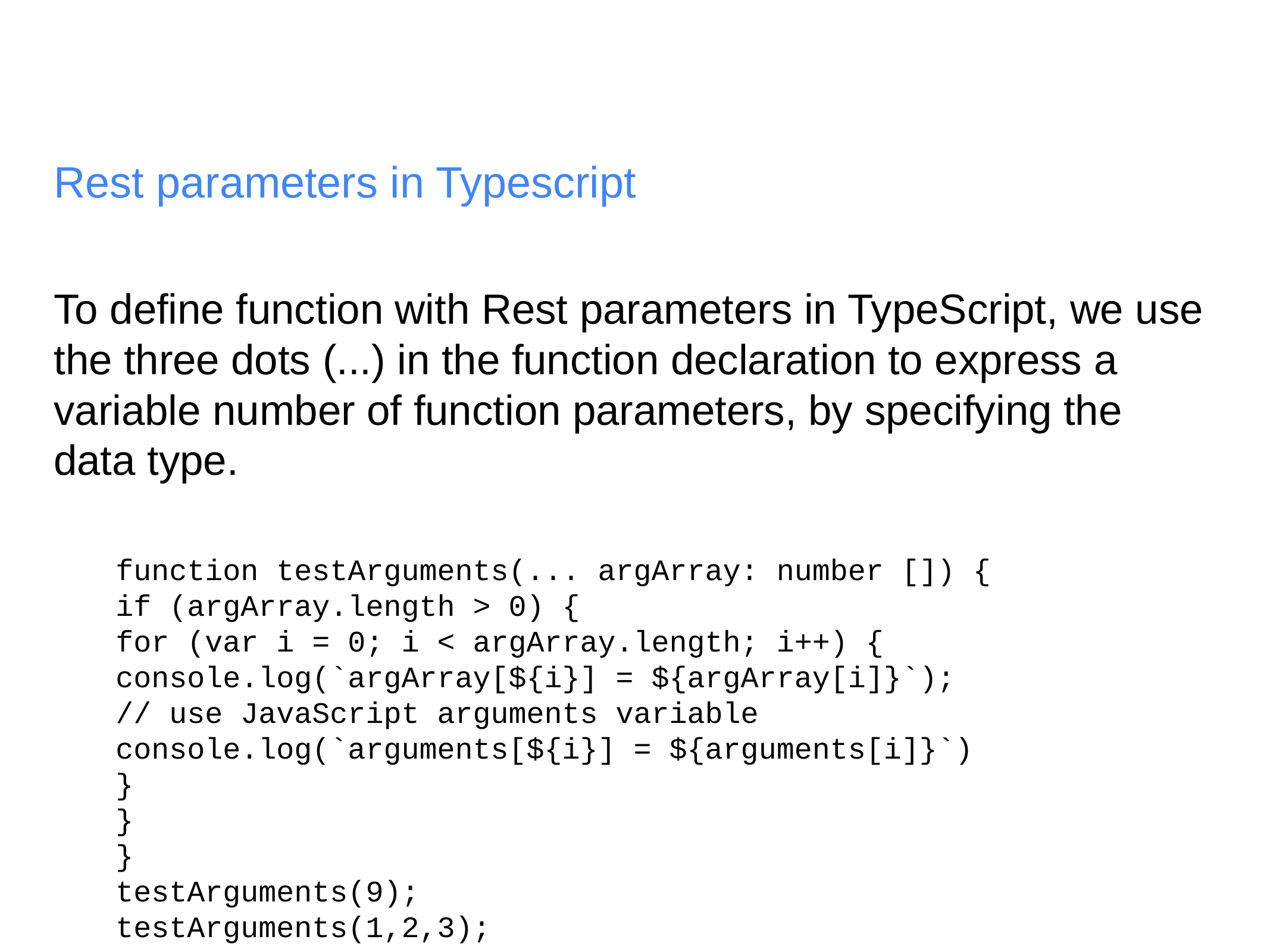

# Rest parameters in Typescript
To define function with Rest parameters in TypeScript, we use the three dots (...) in the function declaration to express a variable number of function parameters, by specifying the data type.

function testArguments(... argArray: number []) {
if (argArray.length > 0) {
for (var i = 0; i < argArray.length; i++) {
console.log(`argArray[${i}] = ${argArray[i]}`);
// use JavaScript arguments variable
console.log(`arguments[${i}] = ${arguments[i]}`)
}
}
}
testArguments(9);
testArguments(1,2,3);